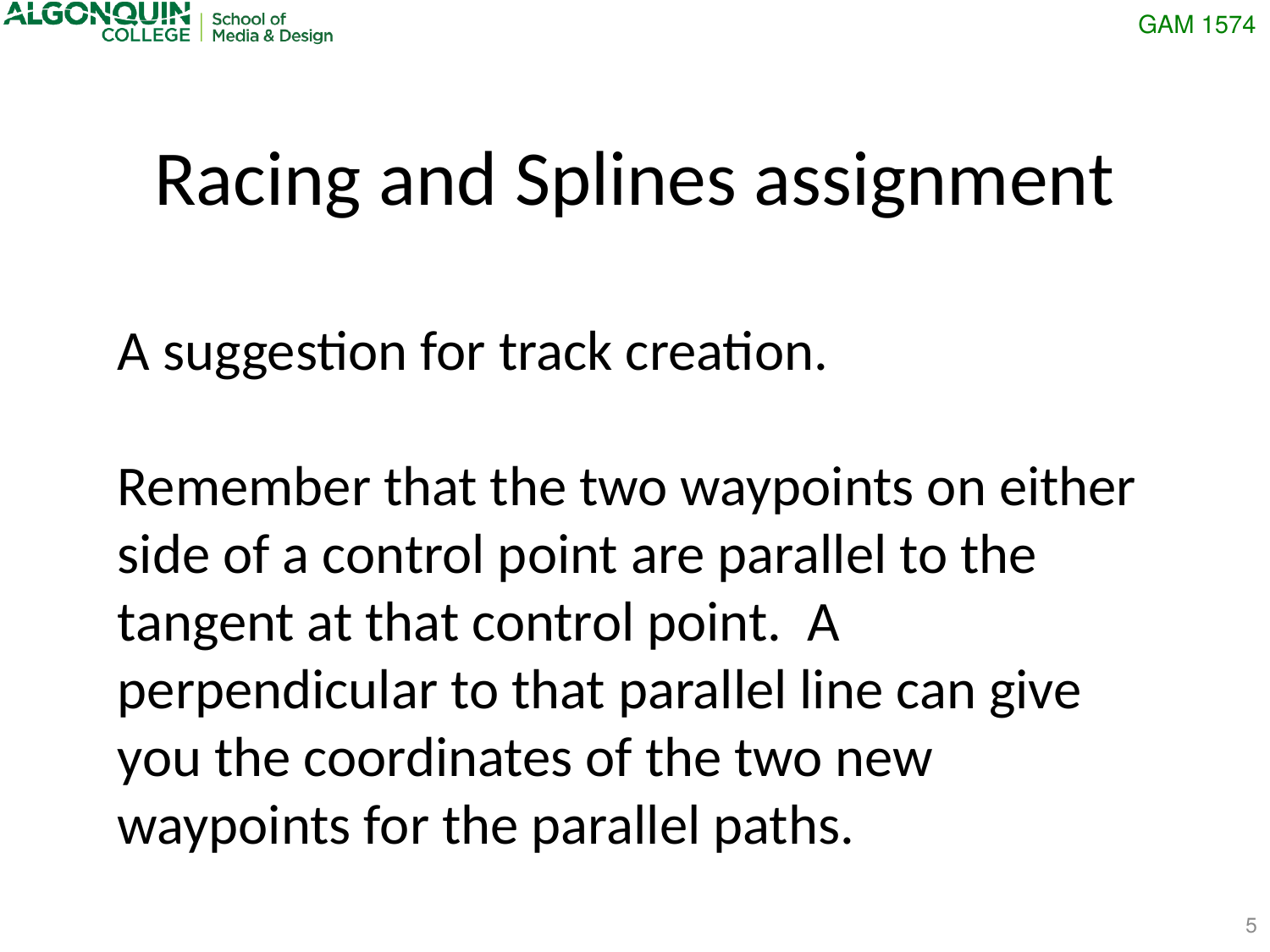

Racing and Splines assignment

A suggestion for track creation.

Remember that the two waypoints on either side of a control point are parallel to the tangent at that control point.  A perpendicular to that parallel line can give you the coordinates of the two new waypoints for the parallel paths.
5